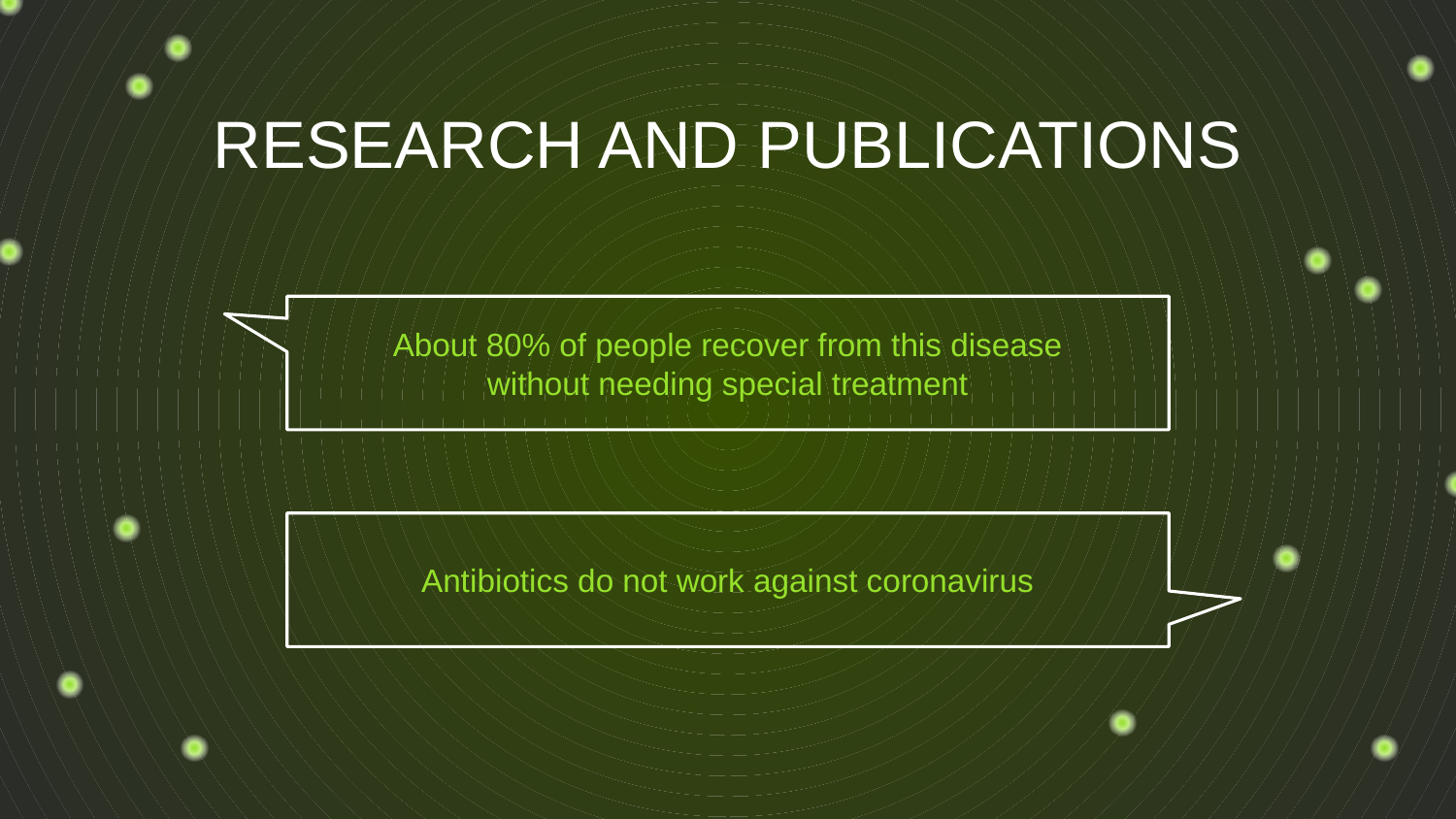

# RESEARCH AND PUBLICATIONS

About 80% of people recover from this disease without needing special treatment

Antibiotics do not work against coronavirus